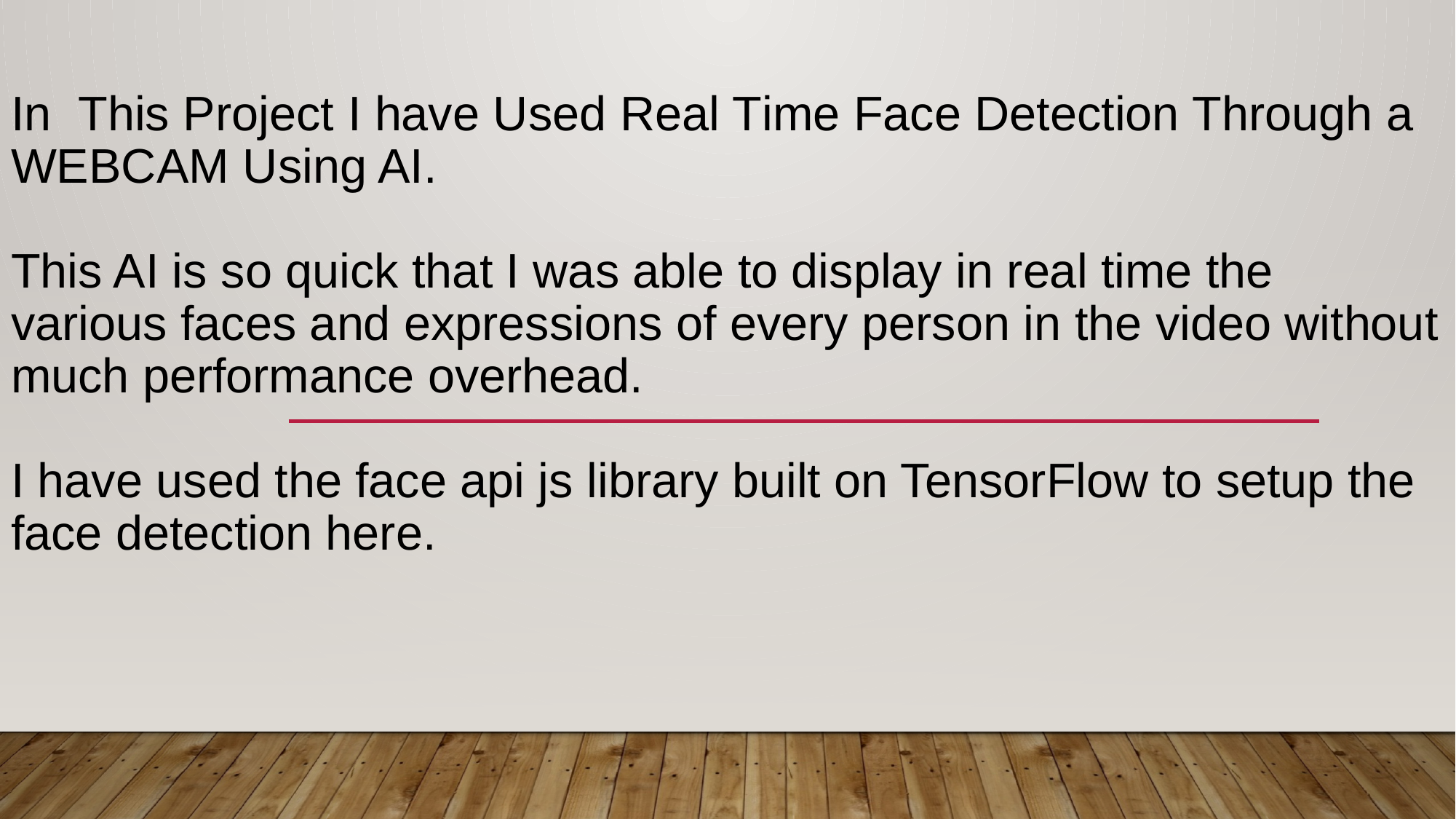

# In  This Project I have used real time face detection through a webcam using AI. This AI is so quick that I was able to display in real time the various faces and expressions of every person in the video without much performance overhead. I have used the face api js library built on TensorFlow to setup the face detection here.